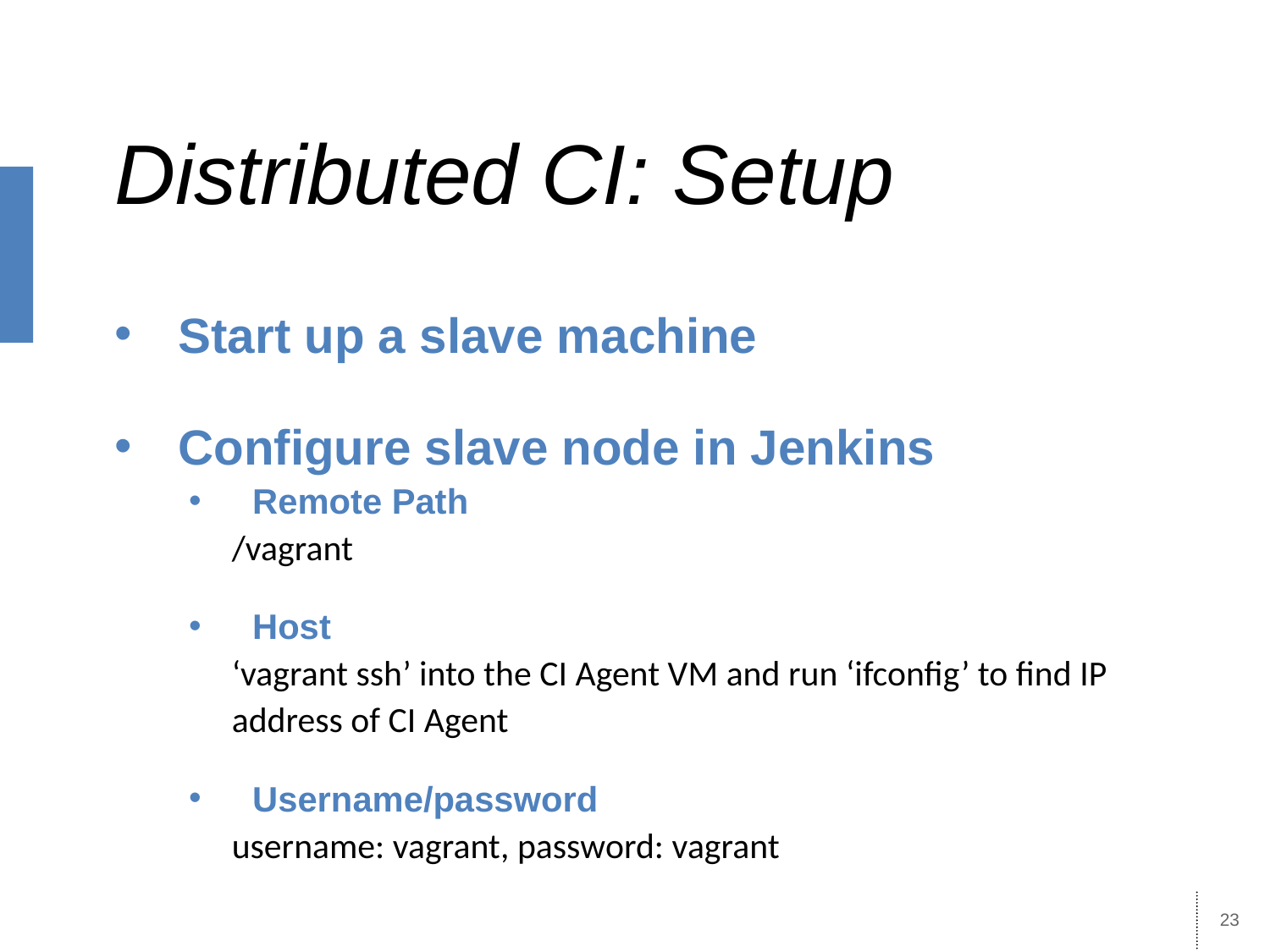

# Distributed CI: Setup
Start up a slave machine

Configure slave node in Jenkins
Remote Path
/vagrant

Host
‘vagrant ssh’ into the CI Agent VM and run ‘ifconfig’ to find IP address of CI Agent

Username/password
username: vagrant, password: vagrant